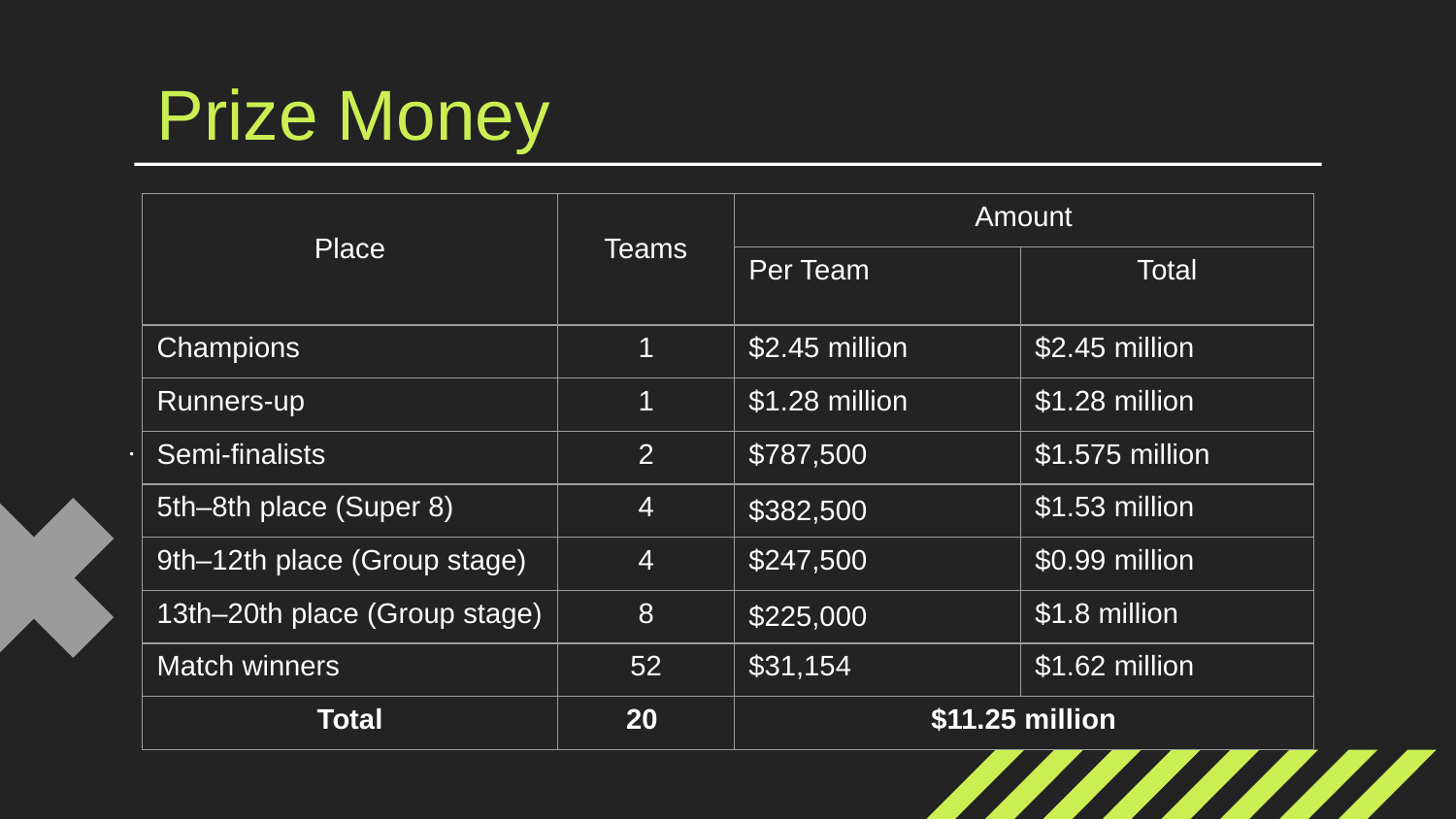

# Prize Money
| Place | Teams | Amount |  |
| --- | --- | --- | --- |
|  |  | Per Team | Total |
| Champions | 1 | $2.45 million | $2.45 million |
| Runners-up | 1 | $1.28 million | $1.28 million |
| Semi-finalists | 2 | $787,500 | $1.575 million |
| 5th–8th place (Super 8) | 4 | $382,500 | $1.53 million |
| 9th–12th place (Group stage) | 4 | $247,500 | $0.99 million |
| 13th–20th place (Group stage) | 8 | $225,000 | $1.8 million |
| Match winners | 52 | $31,154 | $1.62 million |
| Total | 20 | $11.25 million | $11.25 million |
.